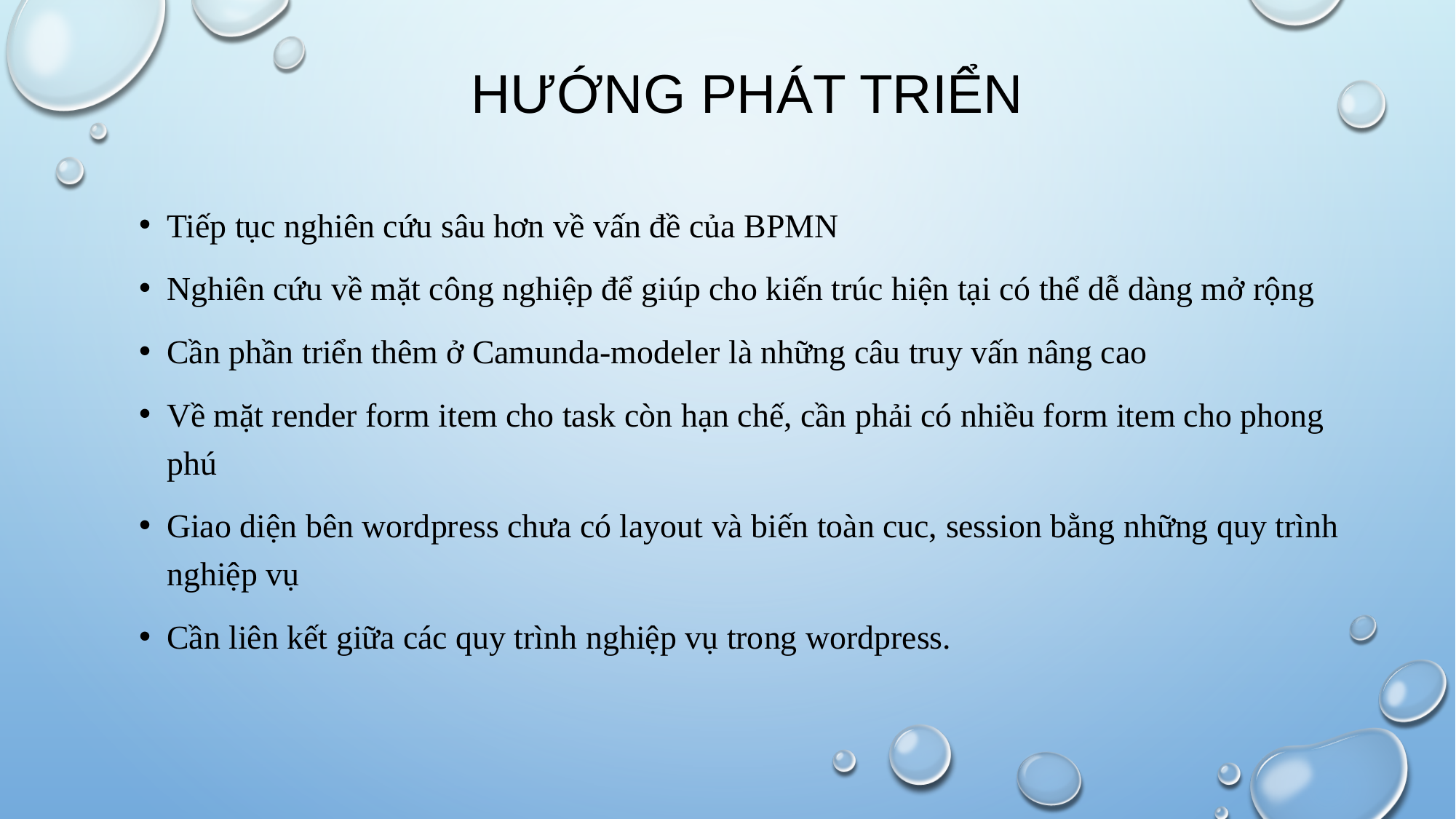

# Hướng phát triển
Tiếp tục nghiên cứu sâu hơn về vấn đề của BPMN
Nghiên cứu về mặt công nghiệp để giúp cho kiến trúc hiện tại có thể dễ dàng mở rộng
Cần phần triển thêm ở Camunda-modeler là những câu truy vấn nâng cao
Về mặt render form item cho task còn hạn chế, cần phải có nhiều form item cho phong phú
Giao diện bên wordpress chưa có layout và biến toàn cuc, session bằng những quy trình nghiệp vụ
Cần liên kết giữa các quy trình nghiệp vụ trong wordpress.